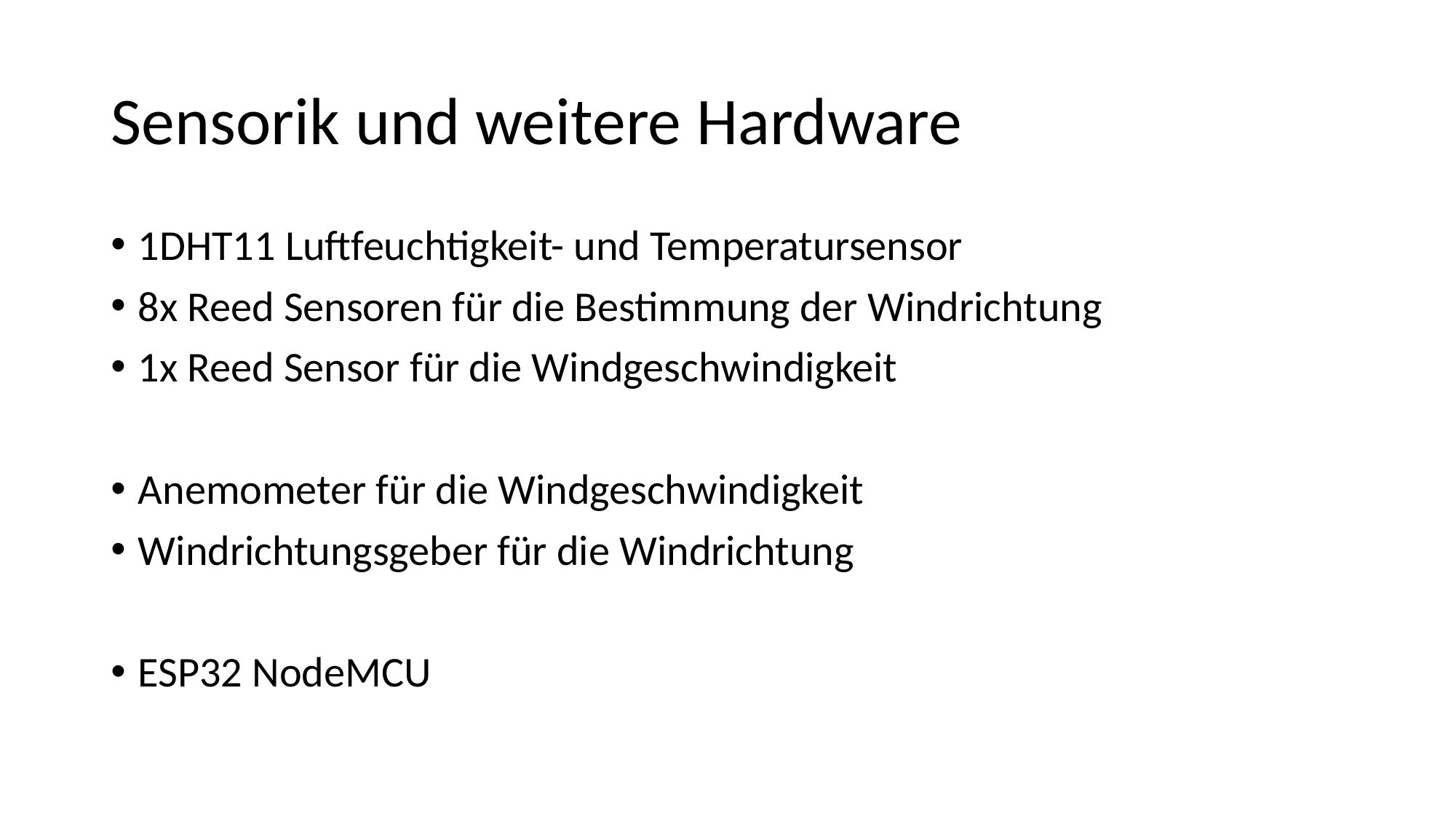

# Sensorik und weitere Hardware
1DHT11 Luftfeuchtigkeit- und Temperatursensor
8x Reed Sensoren für die Bestimmung der Windrichtung
1x Reed Sensor für die Windgeschwindigkeit

Anemometer für die Windgeschwindigkeit
Windrichtungsgeber für die Windrichtung

ESP32 NodeMCU